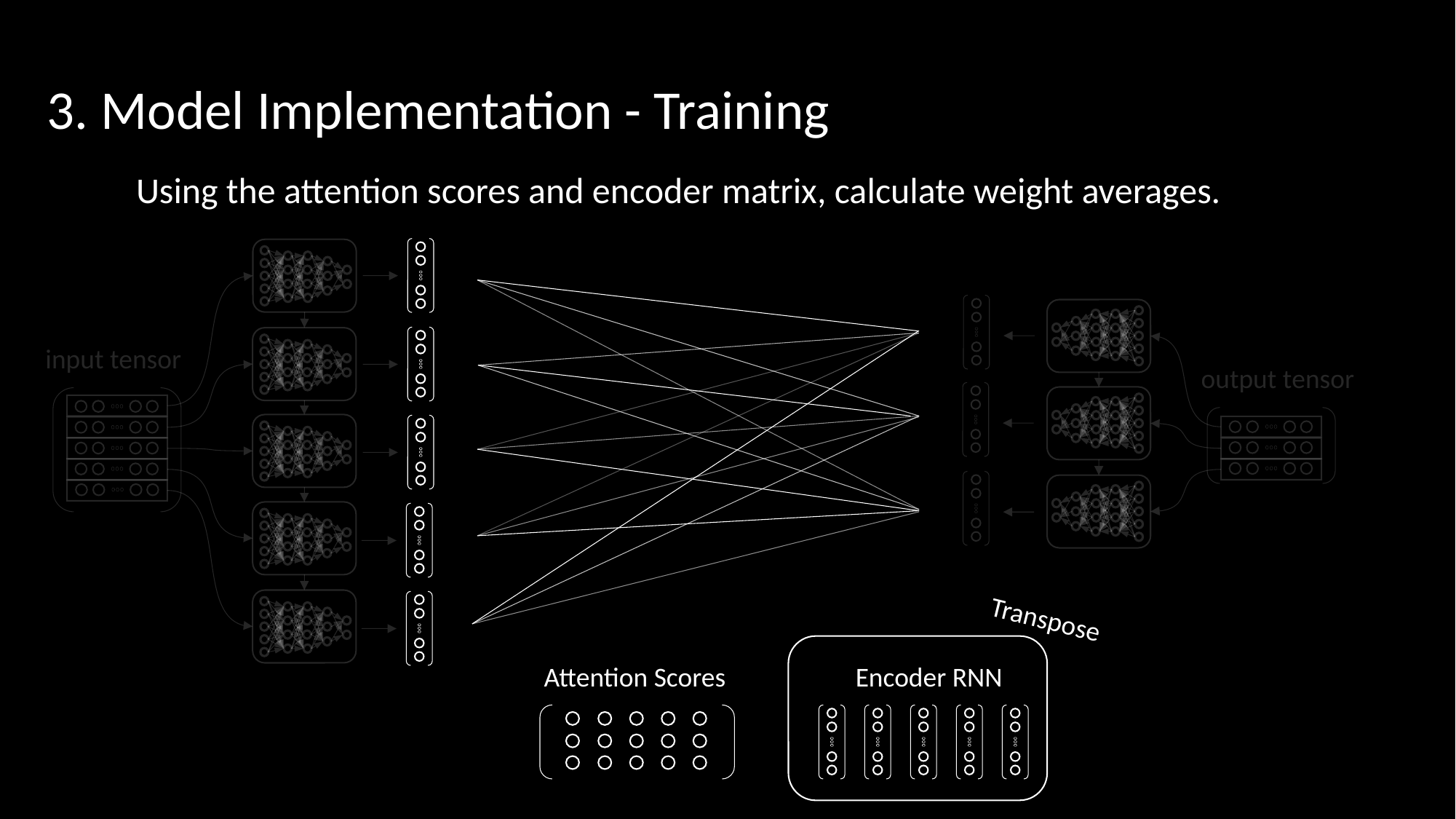

3. Model Implementation - Training
Using the attention scores and encoder matrix, calculate weight averages.

output vocabulary

input tensor

output tensor

Transpose

Attention Scores
Encoder RNN